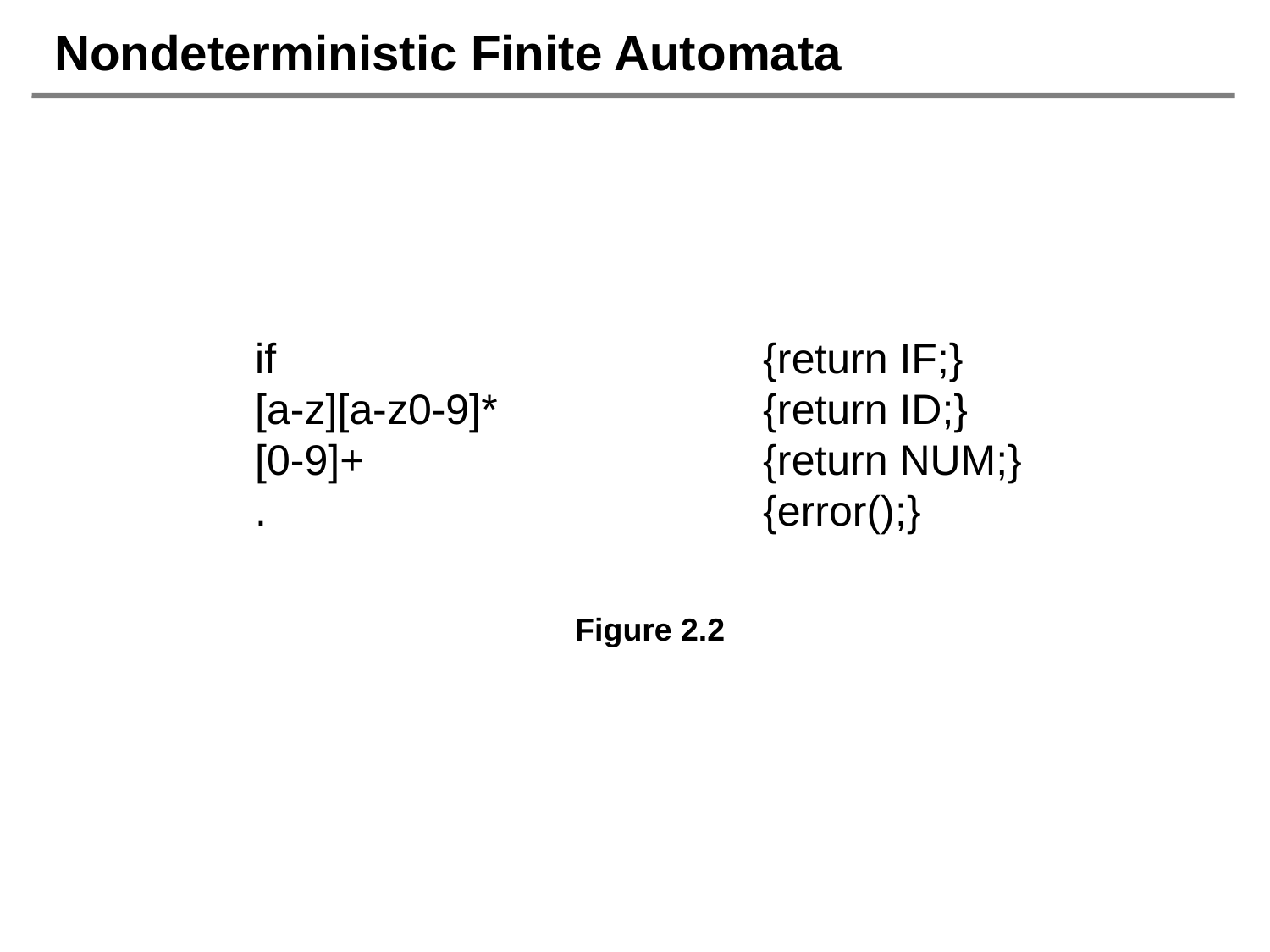

# Nondeterministic Finite Automata
if 				{return IF;}
[a-z][a-z0-9]* 		{return ID;}
[0-9]+ 				{return NUM;}
.				{error();}
Figure 2.2